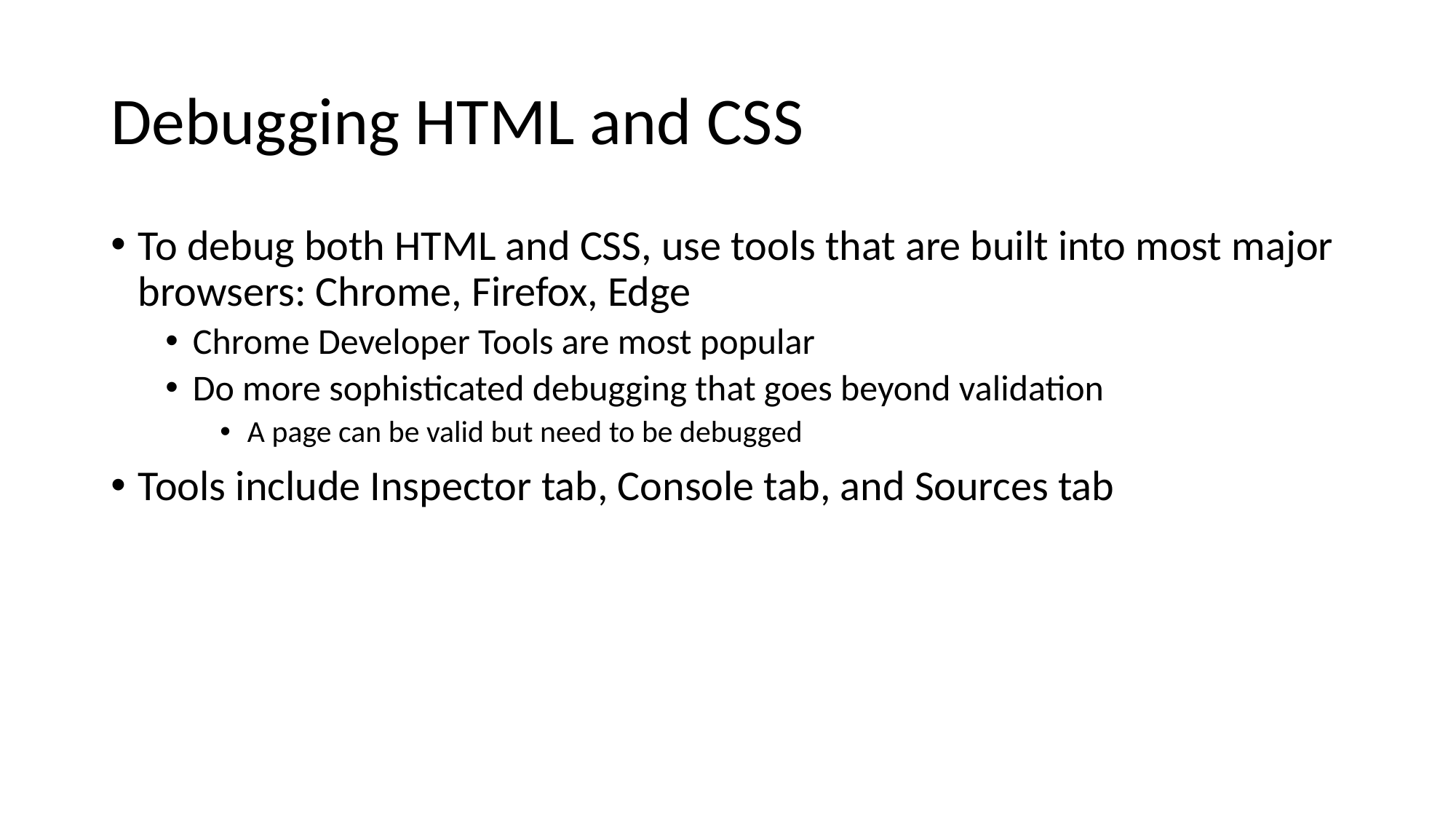

# Debugging HTML and CSS
To debug both HTML and CSS, use tools that are built into most major browsers: Chrome, Firefox, Edge
Chrome Developer Tools are most popular
Do more sophisticated debugging that goes beyond validation
A page can be valid but need to be debugged
Tools include Inspector tab, Console tab, and Sources tab